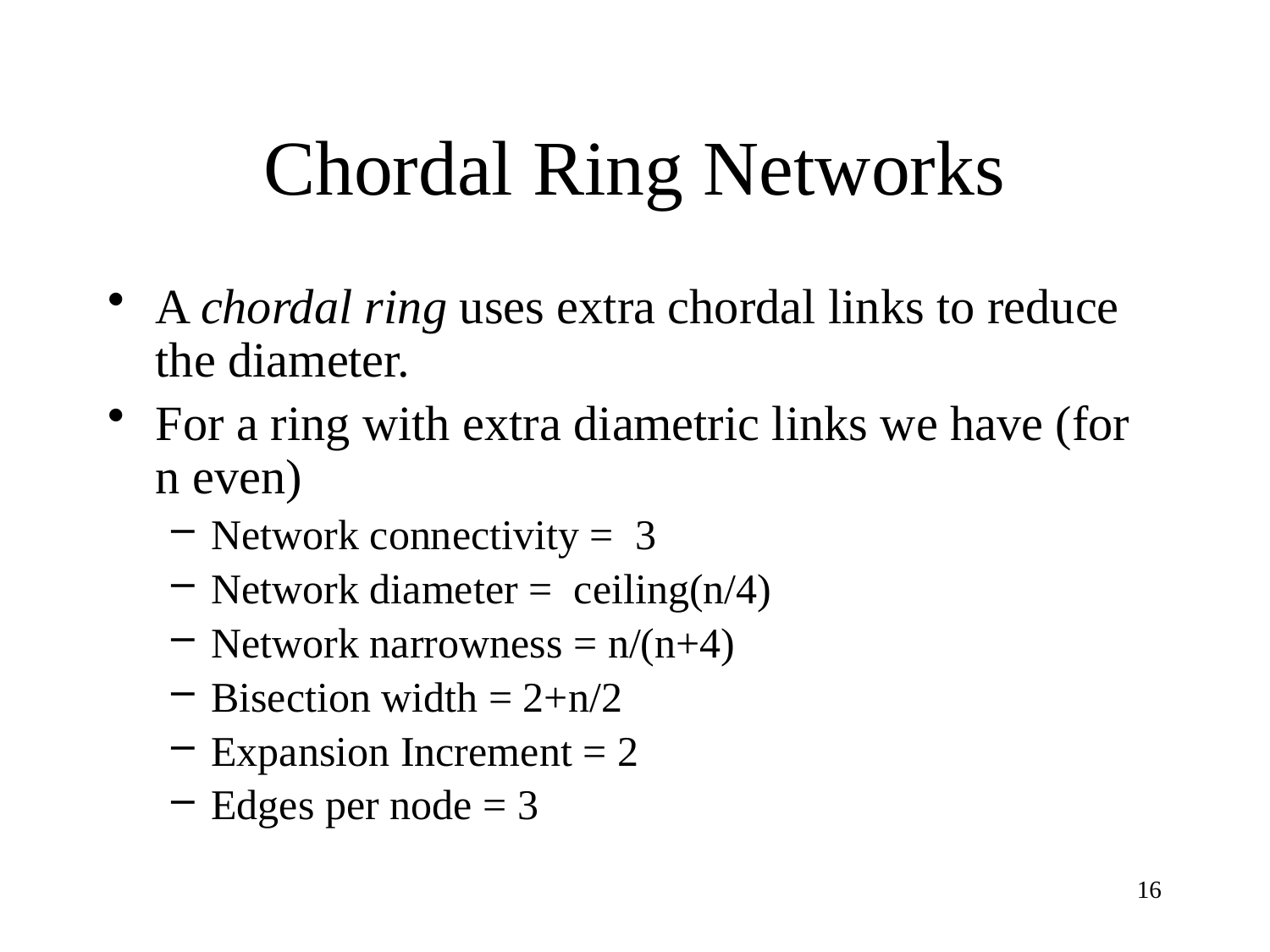

# Chordal Ring Networks
A chordal ring uses extra chordal links to reduce the diameter.
For a ring with extra diametric links we have (for n even)
Network connectivity =  3
Network diameter =  ceiling(n/4)
Network narrowness = n/(n+4)
Bisection width = 2+n/2
Expansion Increment = 2
Edges per node = 3
16